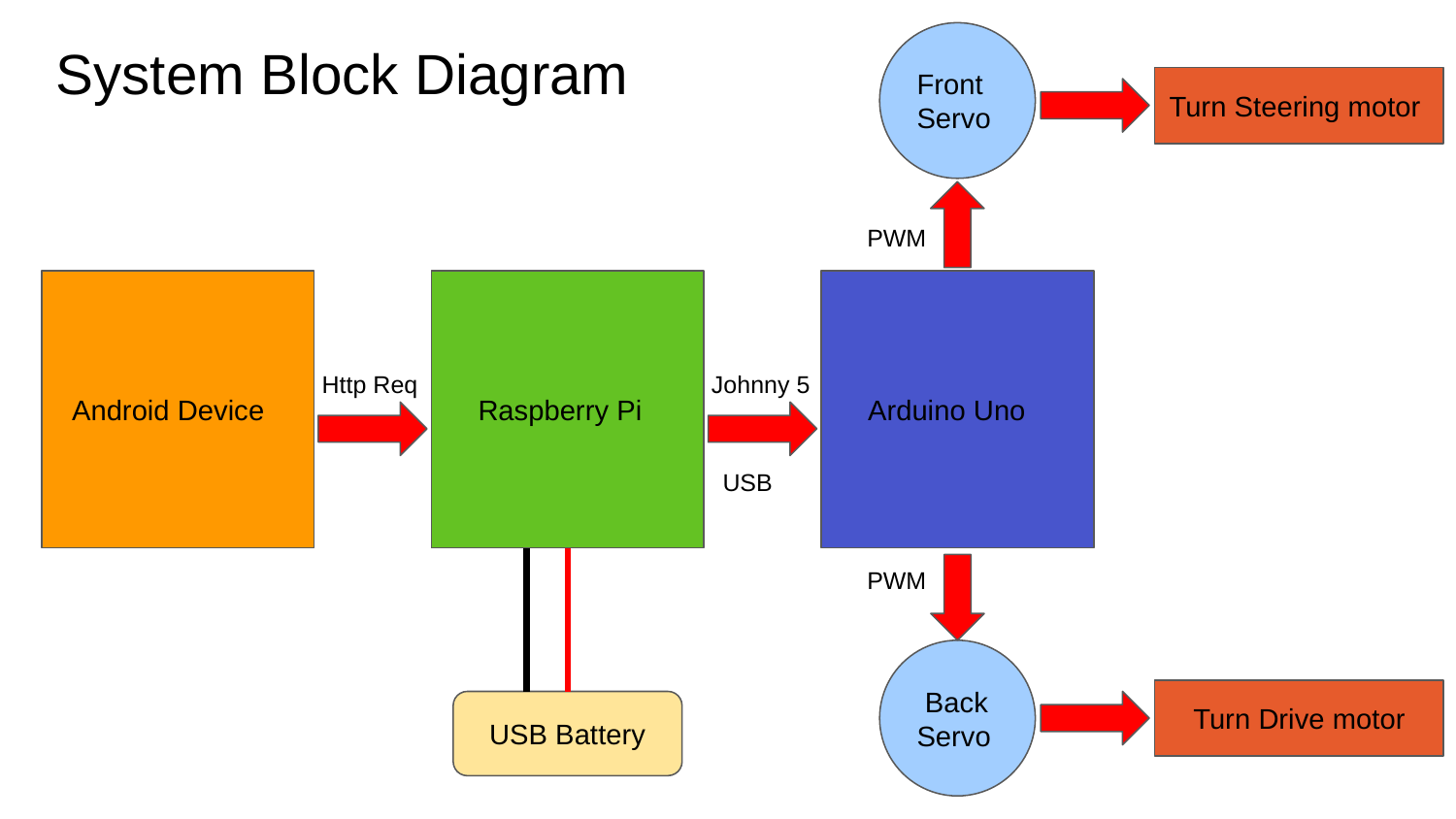

Front Servo
# System Block Diagram
Turn Steering motor

PWM
  Android Device
    Raspberry Pi
    Arduino Uno
Http Req
Johnny 5

USB
PWM

 Back Servo
   Turn Drive motor
USB Battery